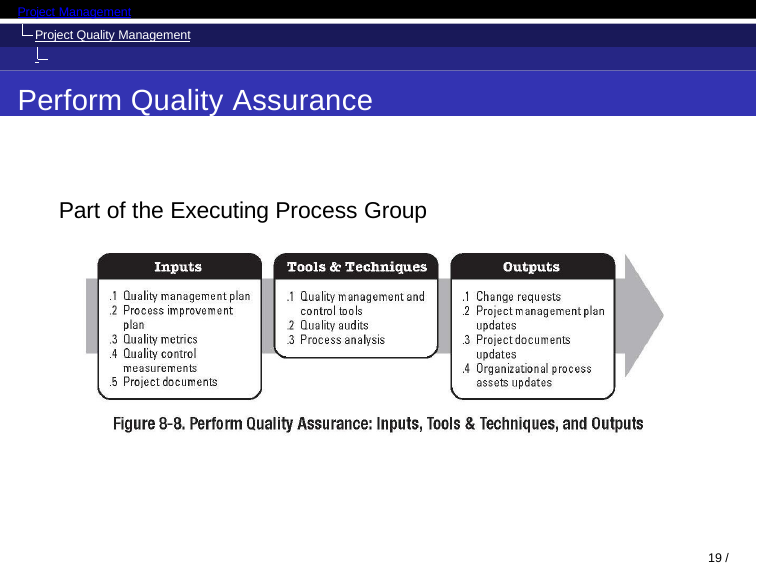

Project Management
Project Quality Management  Plan Quality

Perform Quality Assurance
Part of the Executing Process Group

19 / 52